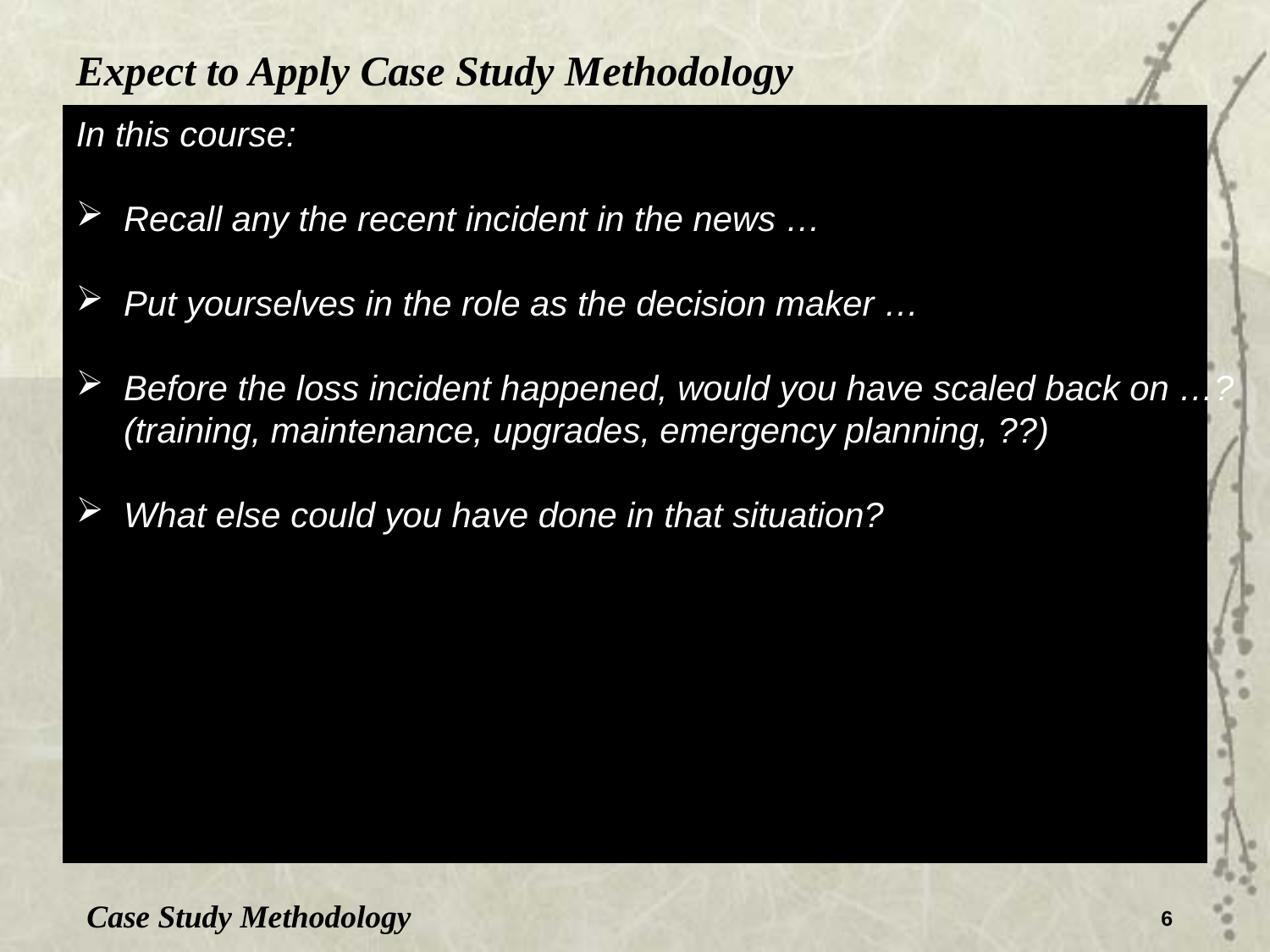

Expect to Apply Case Study Methodology
In this course:

Recall any the recent incident in the news …

Put yourselves in the role as the decision maker …
Before the loss incident happened, would you have scaled back on …?
(training, maintenance, upgrades, emergency planning, ??)

What else could you have done in that situation?
Case Study Methodology
6